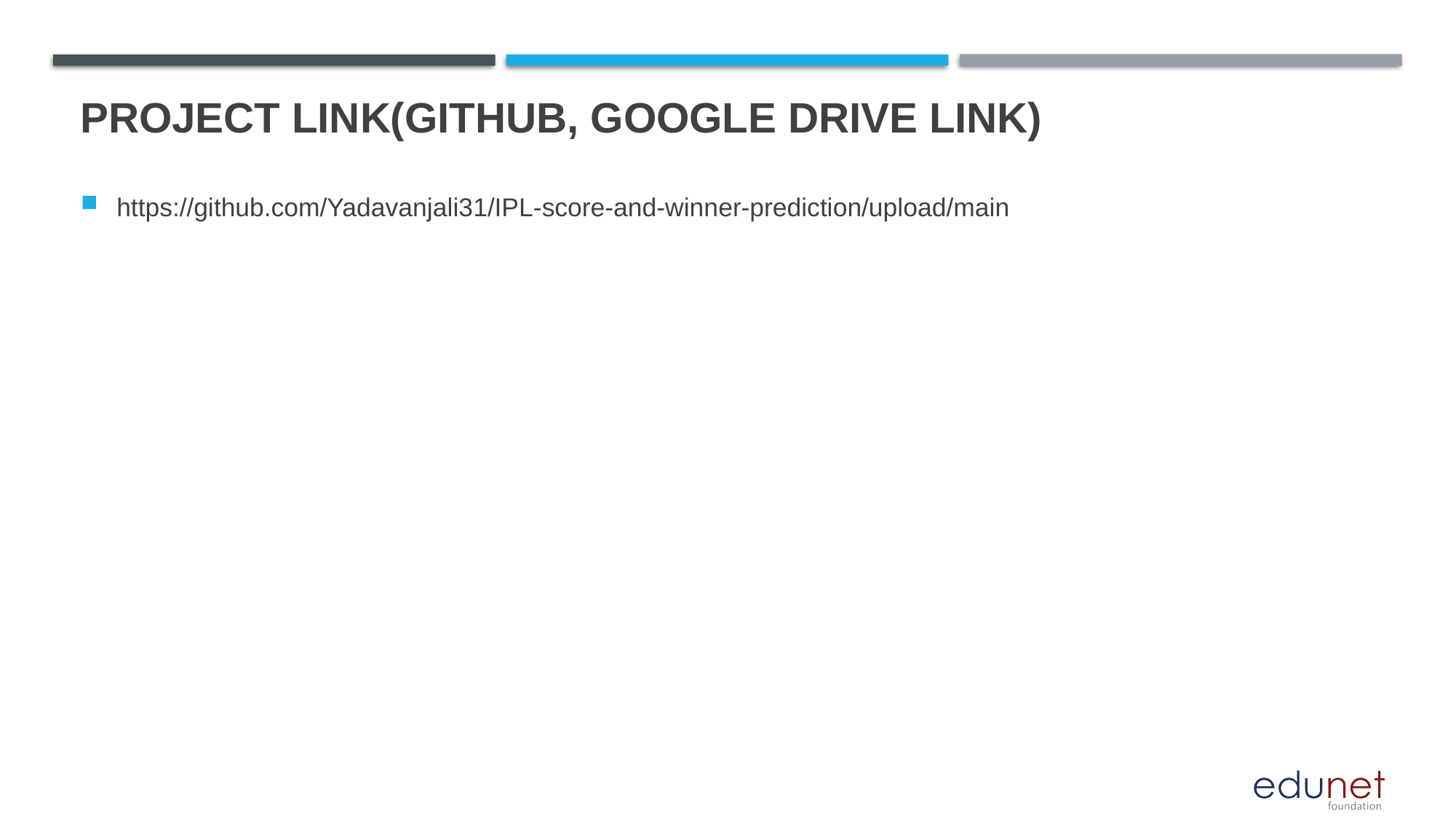

# Project Link(GitHub, Google drive link)
https://github.com/Yadavanjali31/IPL-score-and-winner-prediction/upload/main